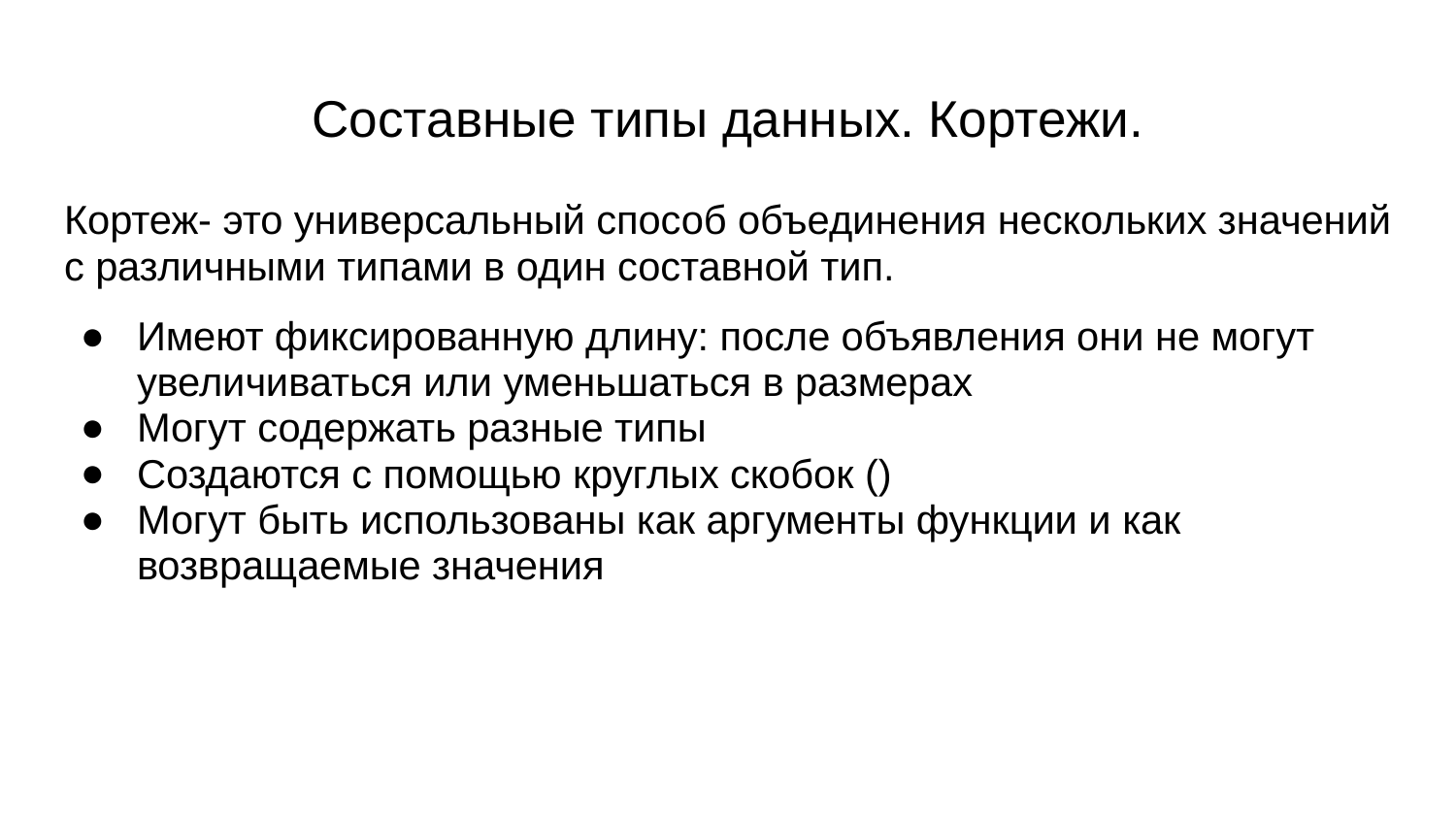

# Составные типы данных. Кортежи.
Кортеж- это универсальный способ объединения нескольких значений с различными типами в один составной тип.
Имеют фиксированную длину: после объявления они не могут увеличиваться или уменьшаться в размерах
Могут содержать разные типы
Создаются с помощью круглых скобок ()
Могут быть использованы как аргументы функции и как возвращаемые значения